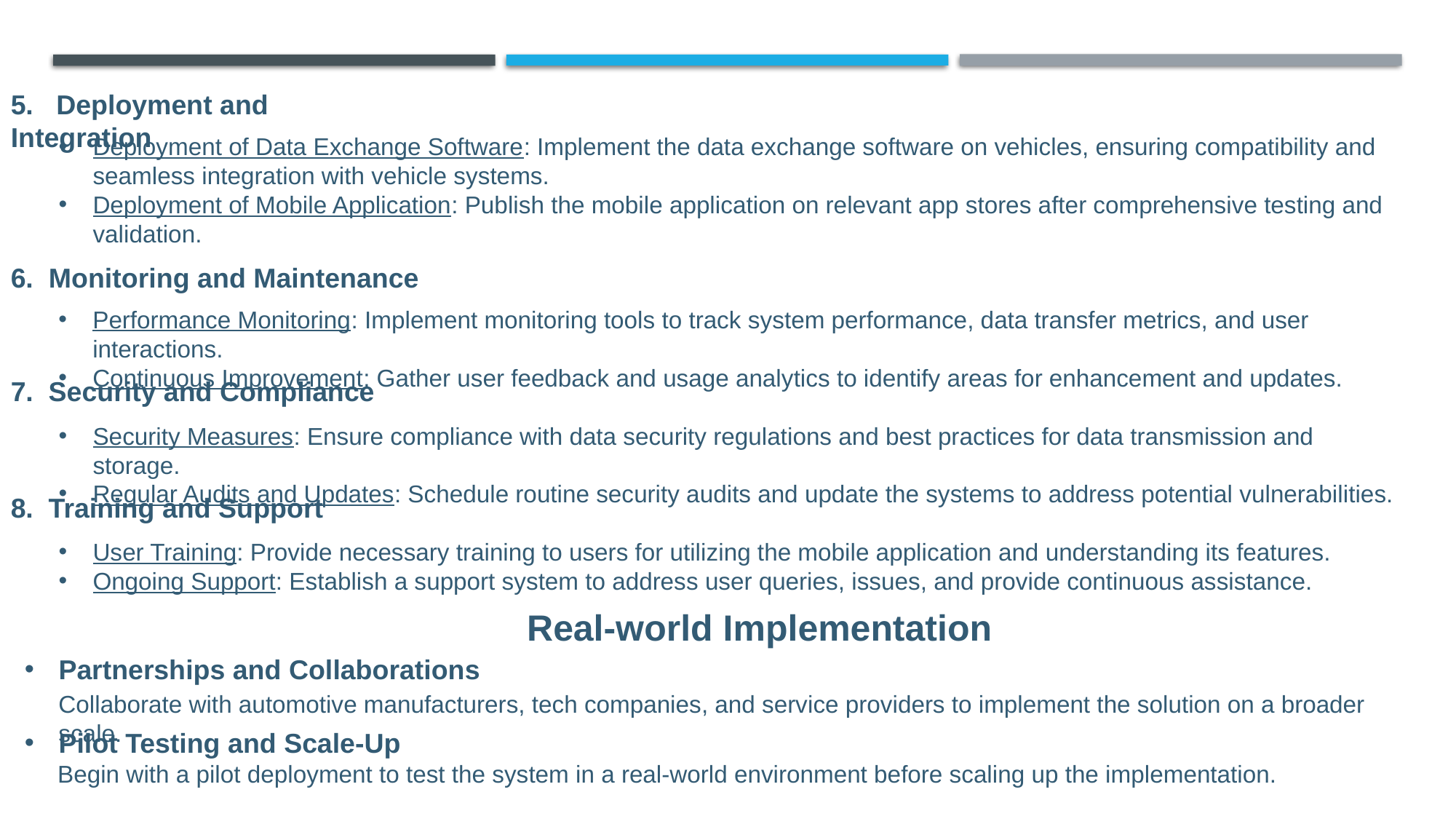

5.   Deployment and Integration
Deployment of Data Exchange Software: Implement the data exchange software on vehicles, ensuring compatibility and seamless integration with vehicle systems.
Deployment of Mobile Application: Publish the mobile application on relevant app stores after comprehensive testing and validation.
6.  Monitoring and Maintenance
Performance Monitoring: Implement monitoring tools to track system performance, data transfer metrics, and user interactions.
Continuous Improvement: Gather user feedback and usage analytics to identify areas for enhancement and updates.
7.  Security and Compliance
Security Measures: Ensure compliance with data security regulations and best practices for data transmission and storage.
Regular Audits and Updates: Schedule routine security audits and update the systems to address potential vulnerabilities.
8.  Training and Support
User Training: Provide necessary training to users for utilizing the mobile application and understanding its features.
Ongoing Support: Establish a support system to address user queries, issues, and provide continuous assistance.
Real-world Implementation
Partnerships and Collaborations
Collaborate with automotive manufacturers, tech companies, and service providers to implement the solution on a broader scale.
Pilot Testing and Scale-Up
Begin with a pilot deployment to test the system in a real-world environment before scaling up the implementation.